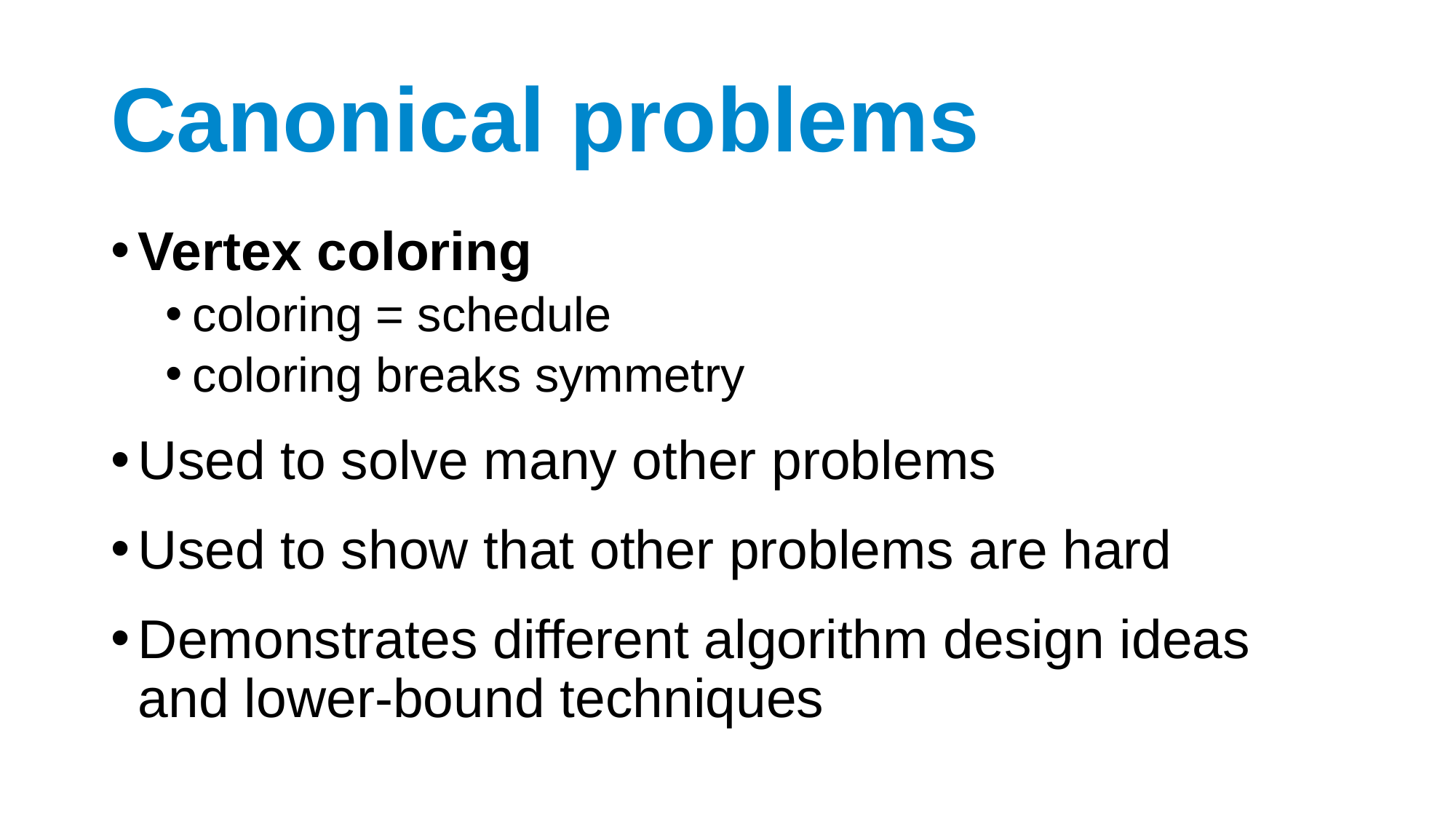

# Canonical problems
Vertex coloring
coloring = schedule
coloring breaks symmetry
Used to solve many other problems
Used to show that other problems are hard
Demonstrates different algorithm design ideas and lower-bound techniques